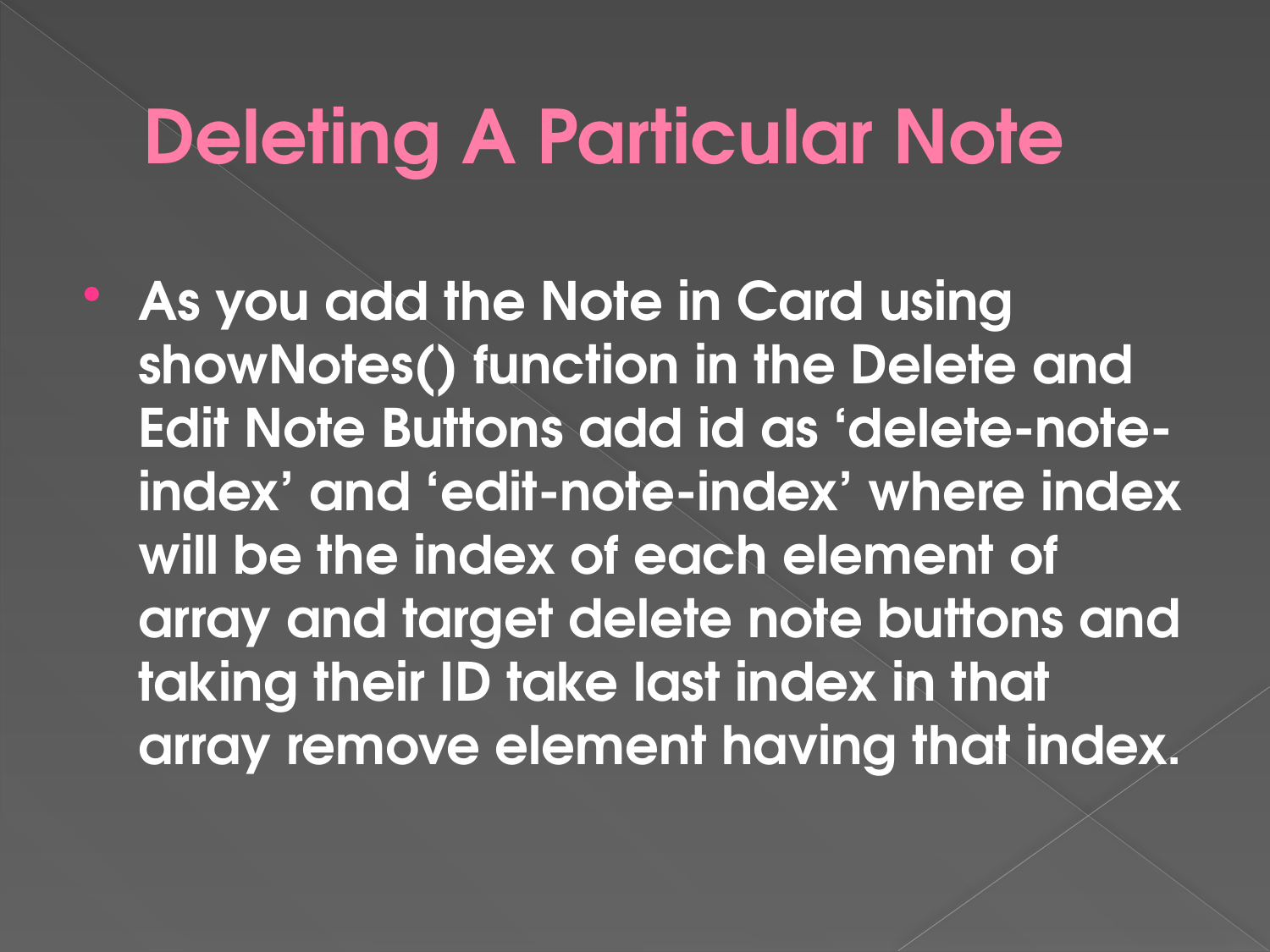

# Deleting A Particular Note
As you add the Note in Card using showNotes() function in the Delete and Edit Note Buttons add id as ‘delete-note-index’ and ‘edit-note-index’ where index will be the index of each element of array and target delete note buttons and taking their ID take last index in that array remove element having that index.